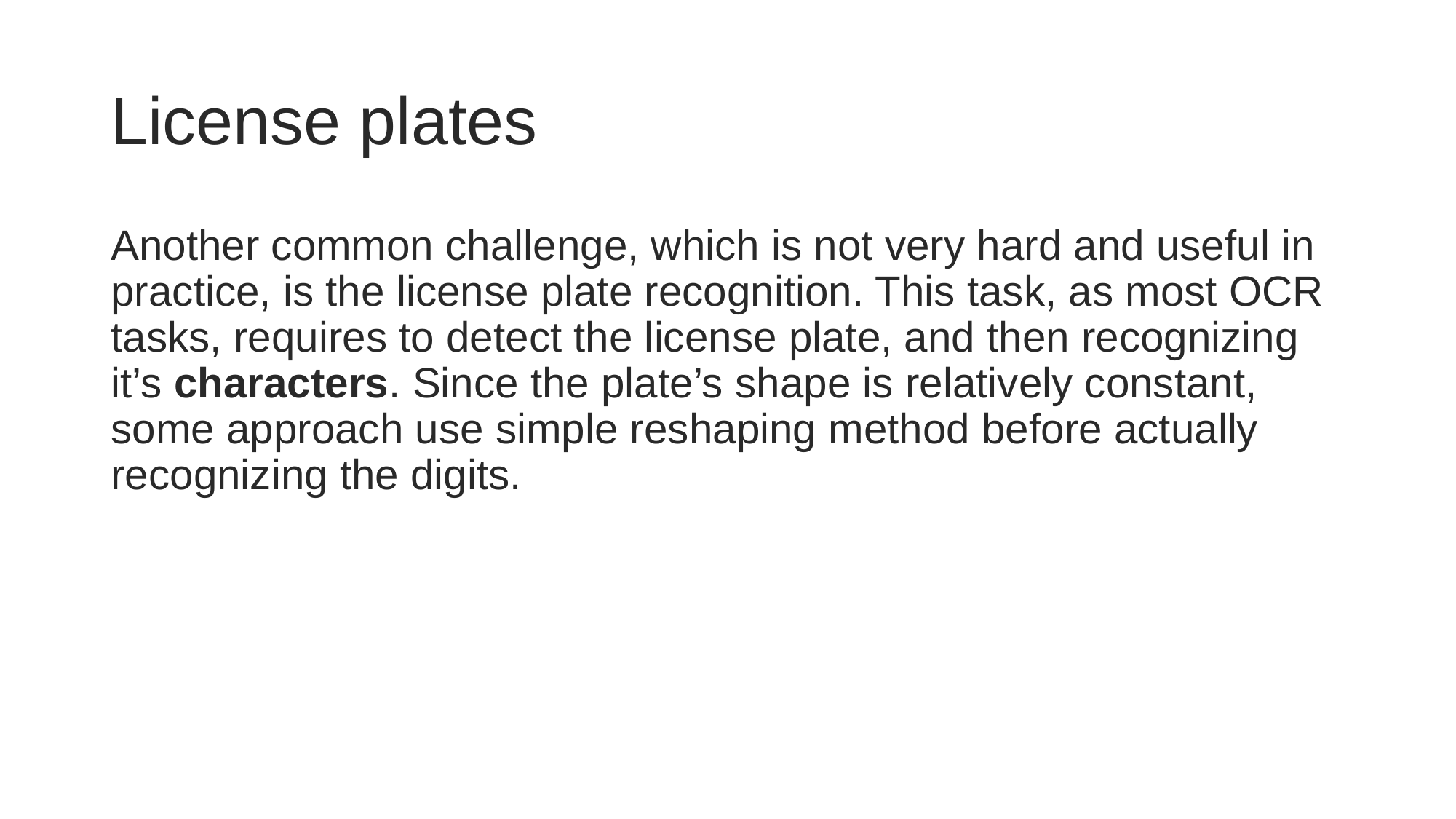

# License plates
Another common challenge, which is not very hard and useful in practice, is the license plate recognition. This task, as most OCR tasks, requires to detect the license plate, and then recognizing it’s characters. Since the plate’s shape is relatively constant, some approach use simple reshaping method before actually recognizing the digits.